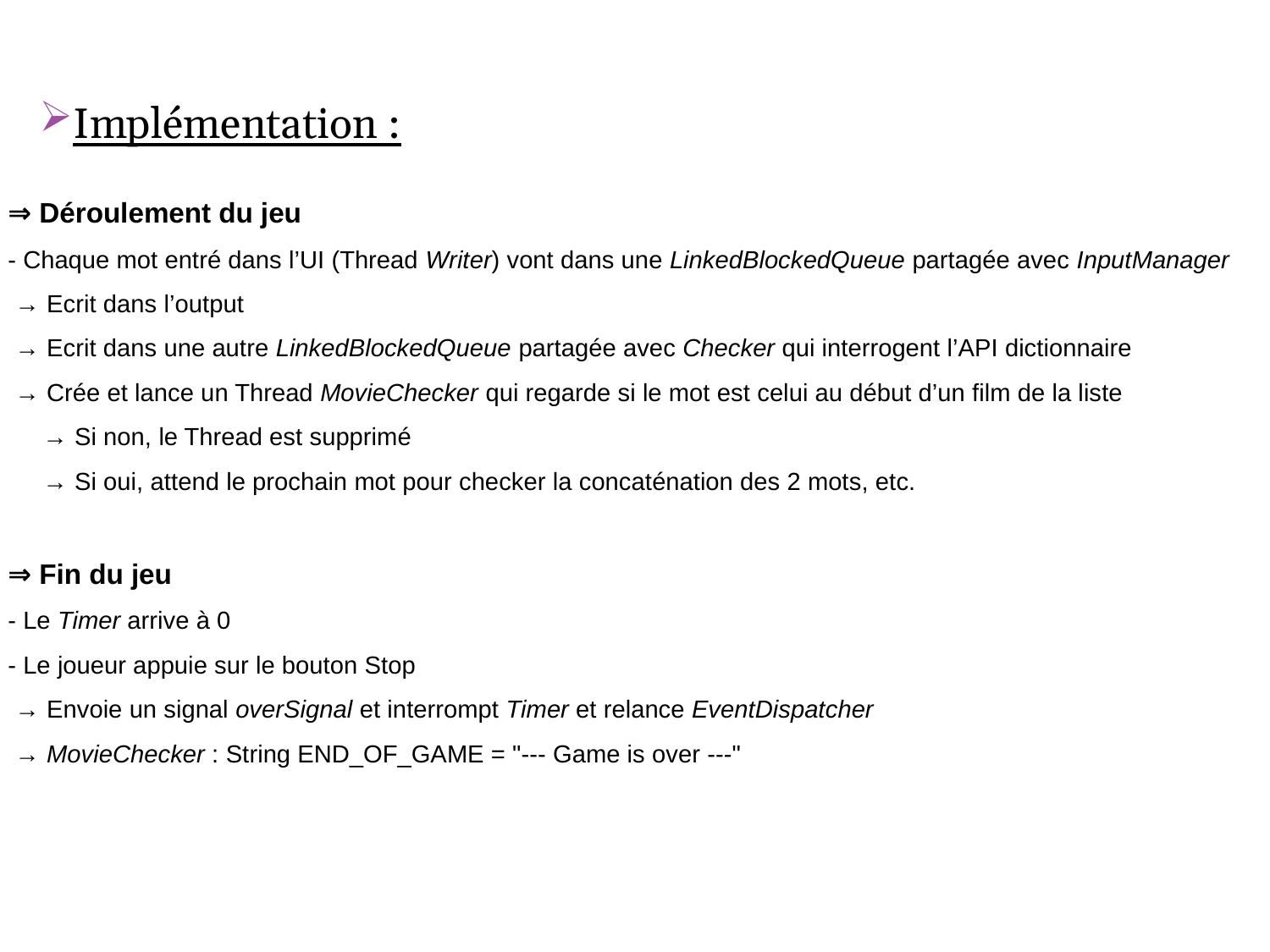

Implémentation :

⇒ Déroulement du jeu
- Chaque mot entré dans l’UI (Thread Writer) vont dans une LinkedBlockedQueue partagée avec InputManager
 → Ecrit dans l’output
 → Ecrit dans une autre LinkedBlockedQueue partagée avec Checker qui interrogent l’API dictionnaire
 → Crée et lance un Thread MovieChecker qui regarde si le mot est celui au début d’un film de la liste
     → Si non, le Thread est supprimé
     → Si oui, attend le prochain mot pour checker la concaténation des 2 mots, etc.

⇒ Fin du jeu
- Le Timer arrive à 0
- Le joueur appuie sur le bouton Stop
 → Envoie un signal overSignal et interrompt Timer et relance EventDispatcher
 → MovieChecker : String END_OF_GAME = "--- Game is over ---"